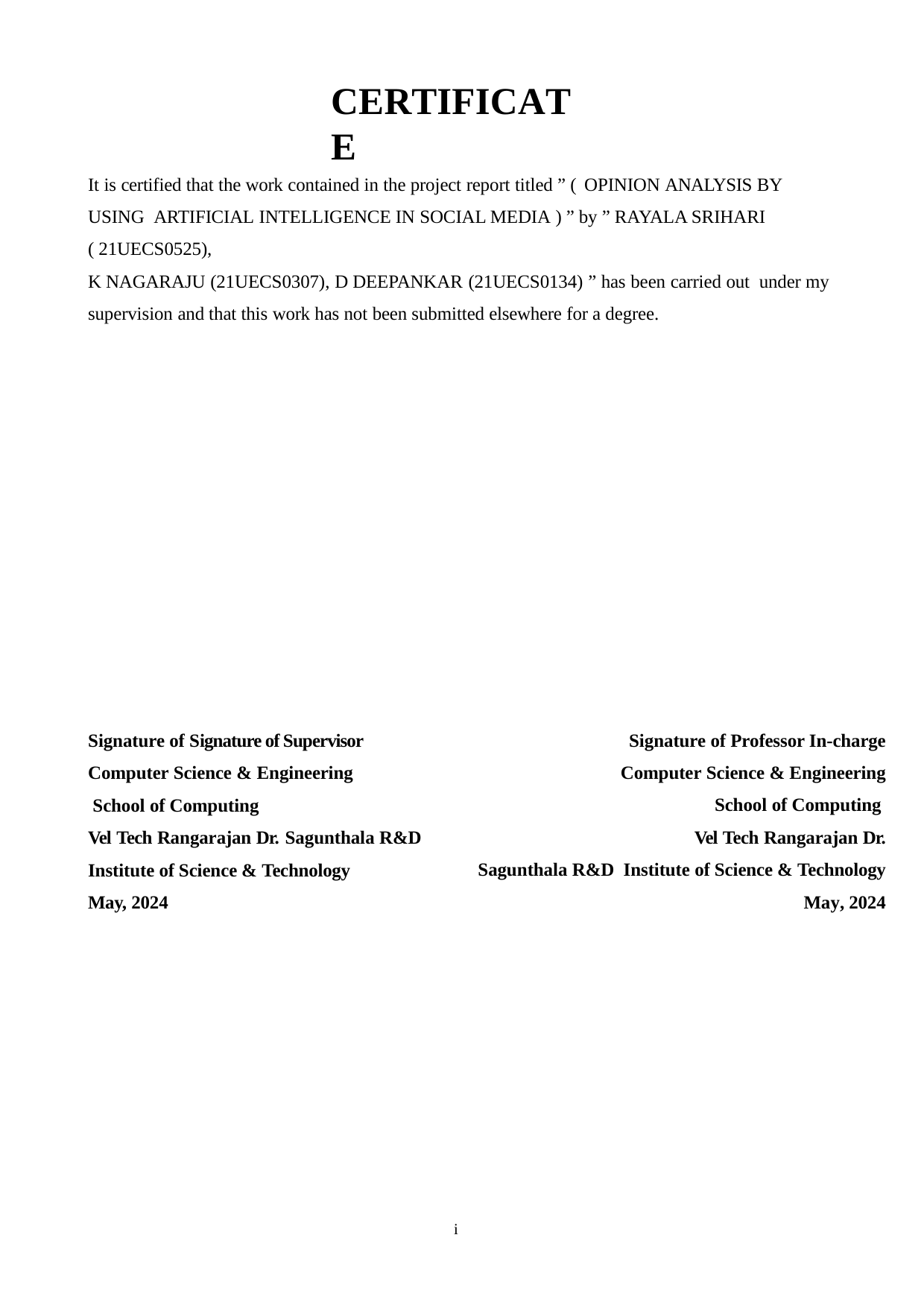

# CERTIFICATE
It is certified that the work contained in the project report titled ” ( OPINION ANALYSIS BY USING  ARTIFICIAL INTELLIGENCE IN SOCIAL MEDIA ) ” by ” RAYALA SRIHARI ( 21UECS0525),
K NAGARAJU (21UECS0307), D DEEPANKAR (21UECS0134) ” has been carried out  under my supervision and that this work has not been submitted elsewhere for a degree.
Signature of Professor In-charge
Computer Science & Engineering
School of Computing
 Vel Tech Rangarajan Dr. Sagunthala R&D  Institute of Science & Technology
May, 2024
Signature of Signature of Supervisor
Computer Science & Engineering  School of Computing
Vel Tech Rangarajan Dr. Sagunthala R&D  Institute of Science & Technology
May, 2024
i